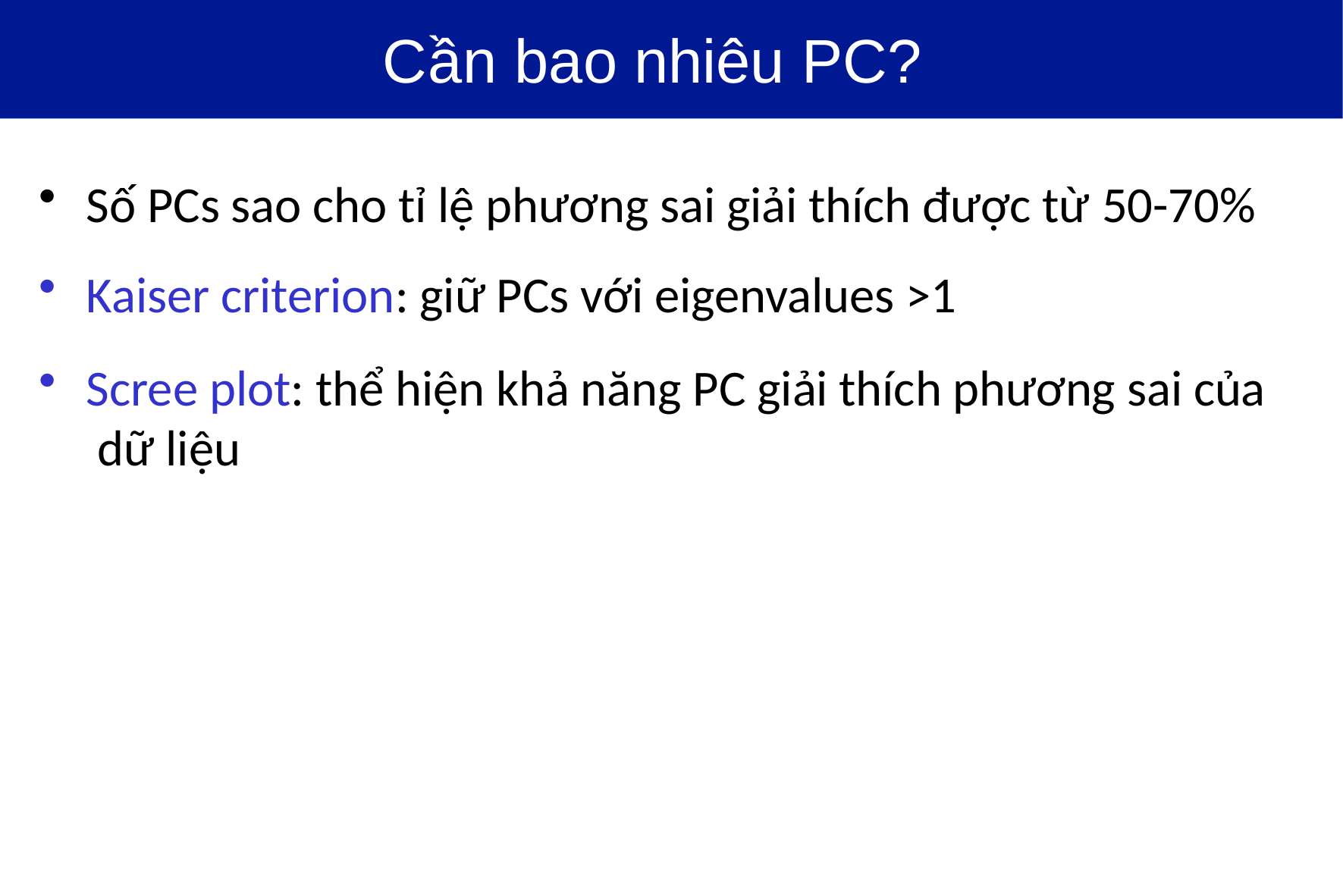

# Cần bao nhiêu PC?
Số PCs sao cho tỉ lệ phương sai giải thích được từ 50-70%
Kaiser criterion: giữ PCs với eigenvalues >1
Scree plot: thể hiện khả năng PC giải thích phương sai của  dữ liệu